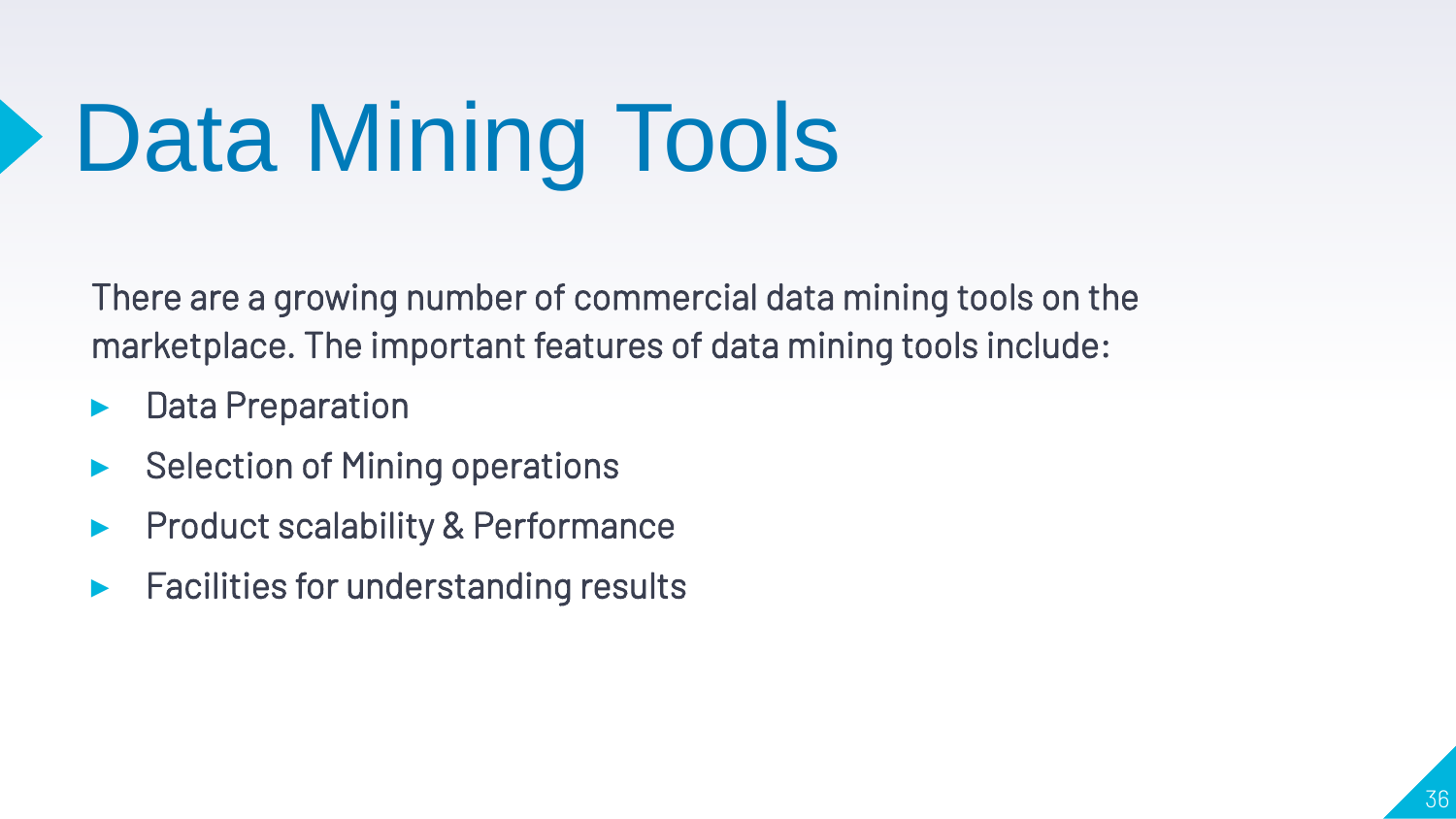

# Data Mining Tools
There are a growing number of commercial data mining tools on the marketplace. The important features of data mining tools include:
Data Preparation
Selection of Mining operations
Product scalability & Performance
Facilities for understanding results
36